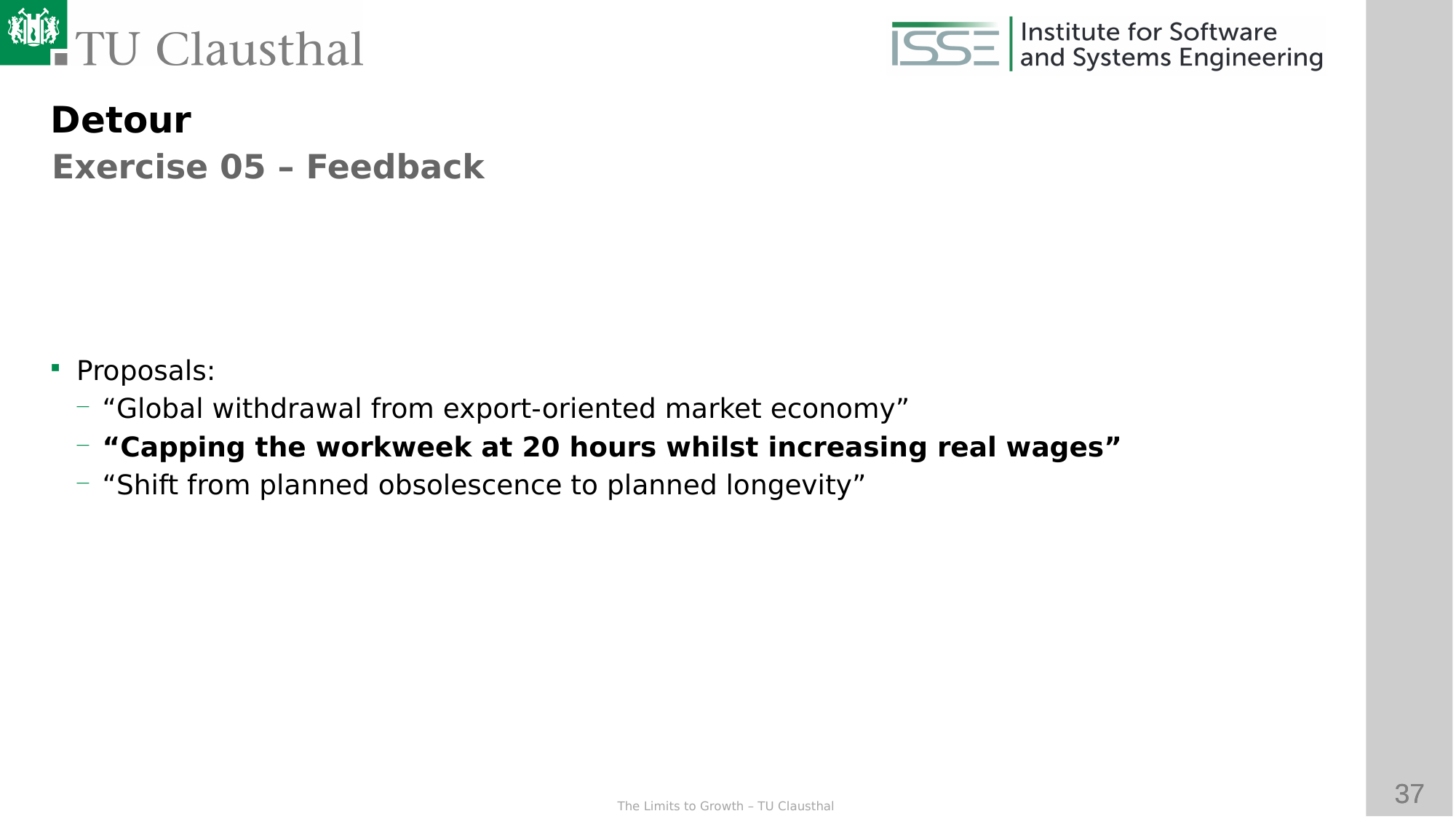

Detour
Exercise 05 – Feedback

Proposals:
“Global withdrawal from export-oriented market economy”
“Capping the workweek at 20 hours whilst increasing real wages”
“Shift from planned obsolescence to planned longevity”

→ John Maynard Keynes predicted a 15h work week in his 1930 essay “Economic Possibilities for our Grandchildren”